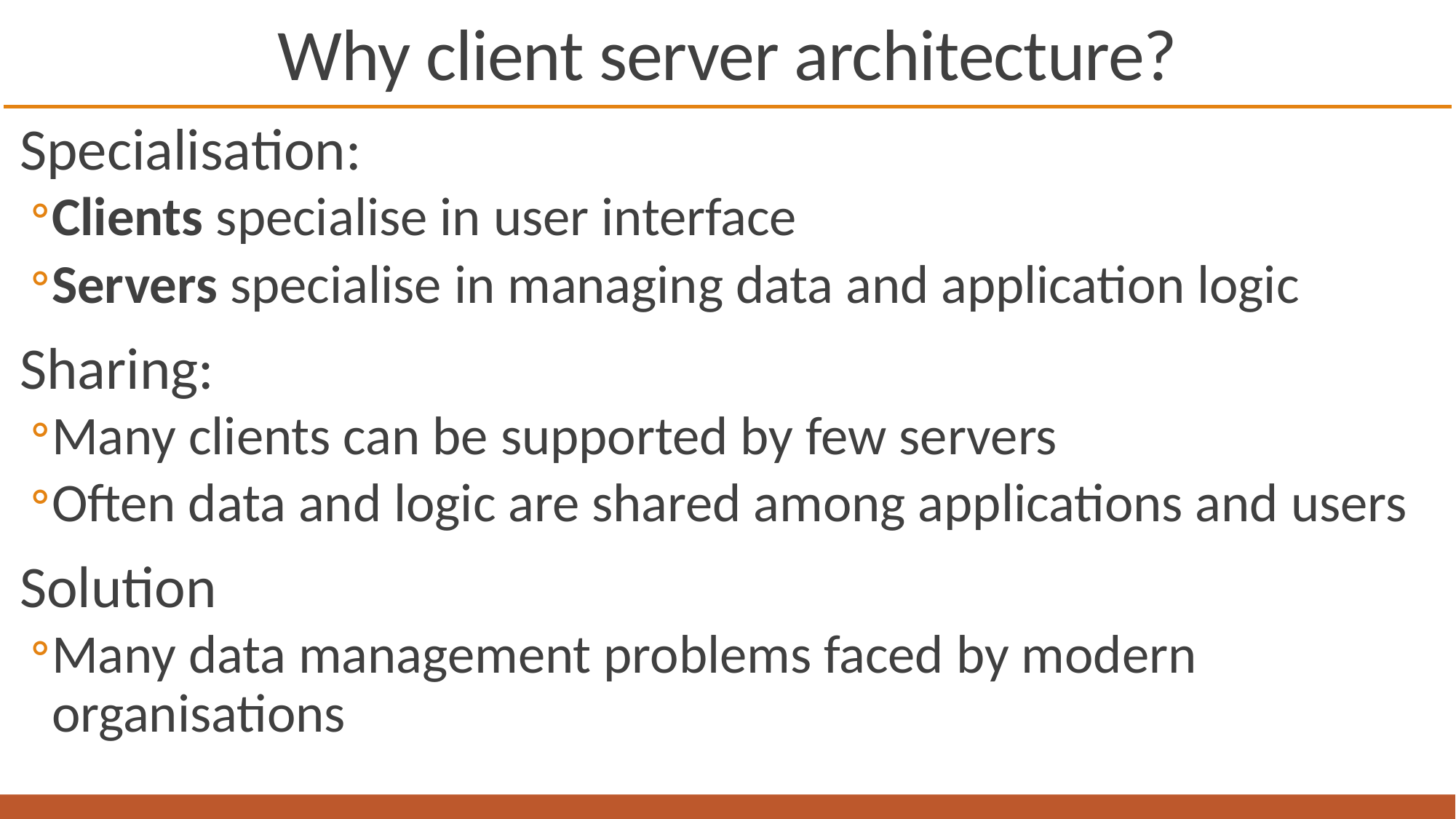

# Why client server architecture?
Specialisation:
Clients specialise in user interface
Servers specialise in managing data and application logic
Sharing:
Many clients can be supported by few servers
Often data and logic are shared among applications and users
Solution
Many data management problems faced by modern organisations